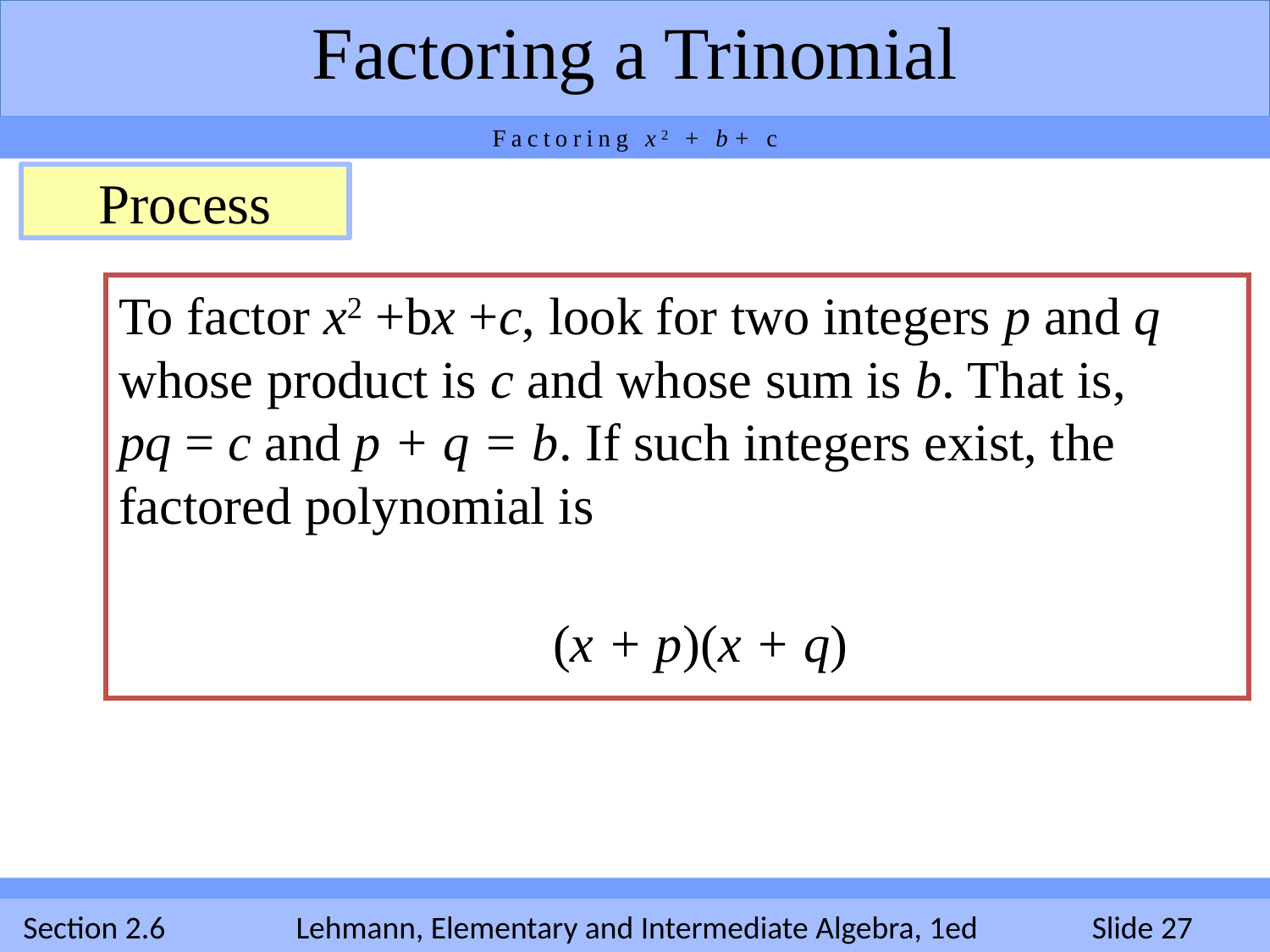

Factoring a Trinomial
Factoring x2 + b+ c
Process
To factor x2 +bx +c, look for two integers p and q whose product is c and whose sum is b. That is,
pq = c and p + q = b. If such integers exist, the factored polynomial is
                                                                                            			    (x + p)(x + q)